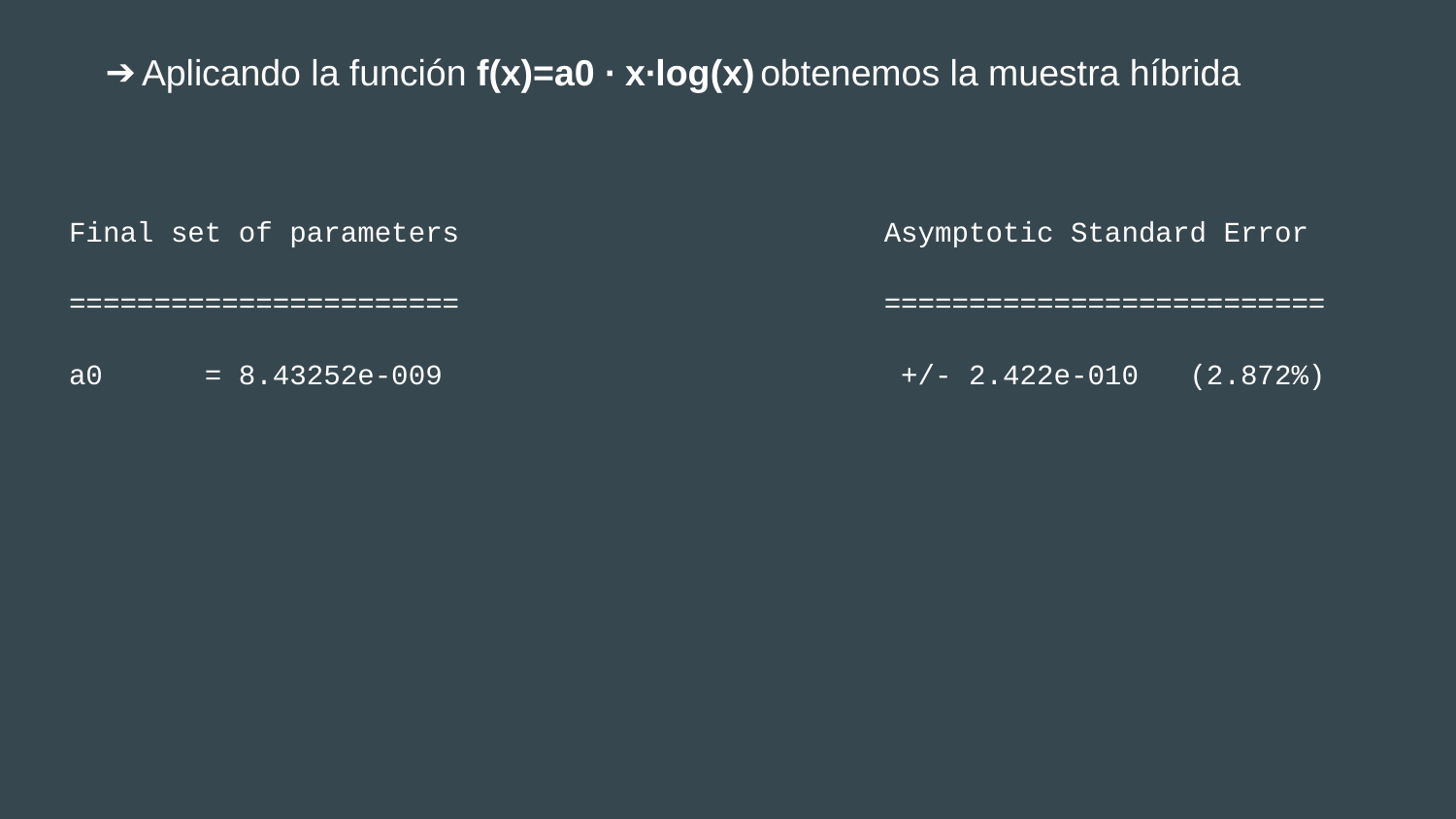

Aplicando la función f(x)=a0 ∙ x∙log⁡(x) obtenemos la muestra híbrida

Final set of parameters                         Asymptotic Standard Error
=======================                         ==========================
a0      = 8.43252e-009                           +/- 2.422e-010   (2.872%)